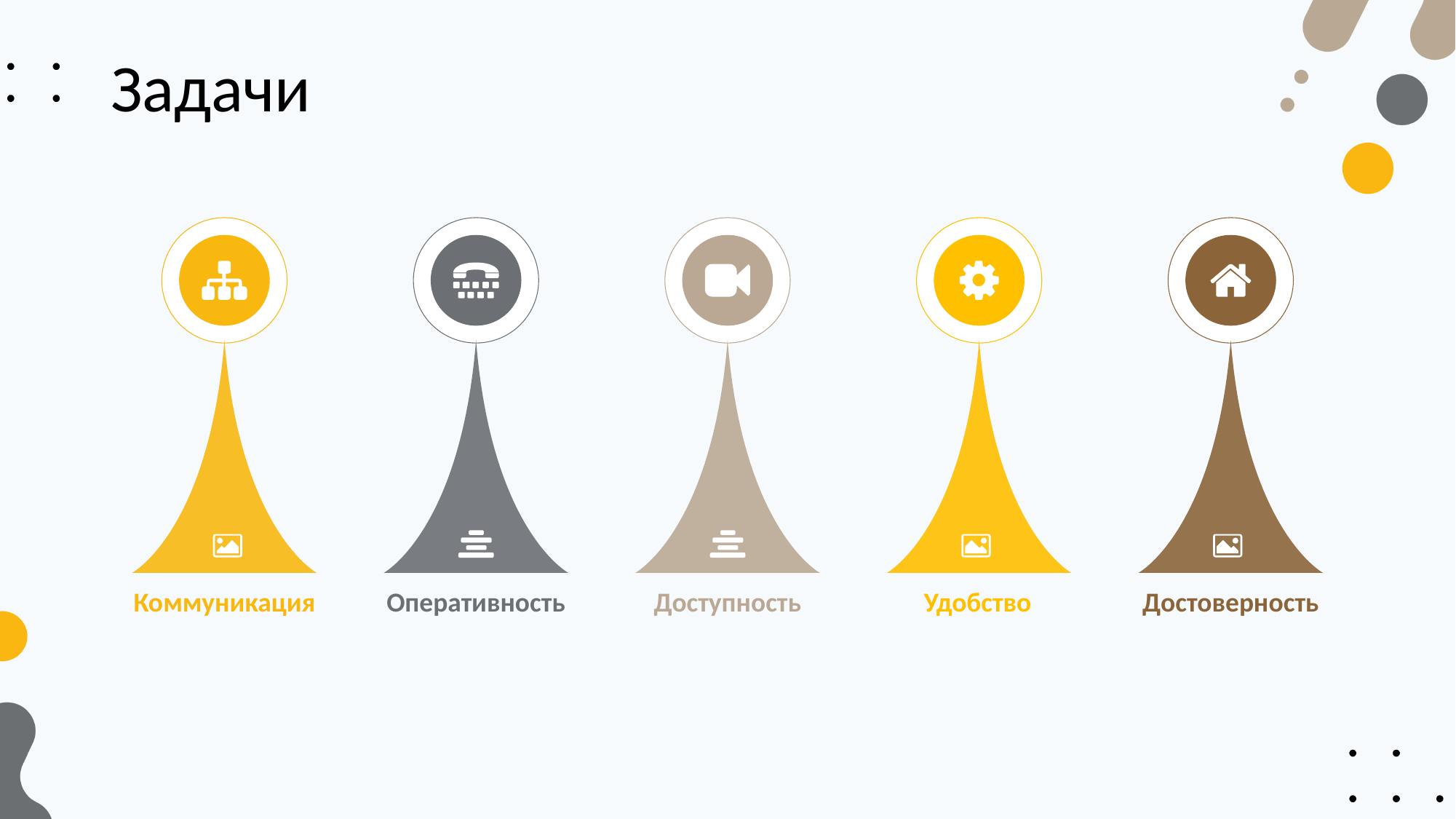

# Задачи

Коммуникация
Оперативность
Доступность
Удобство
Достоверность